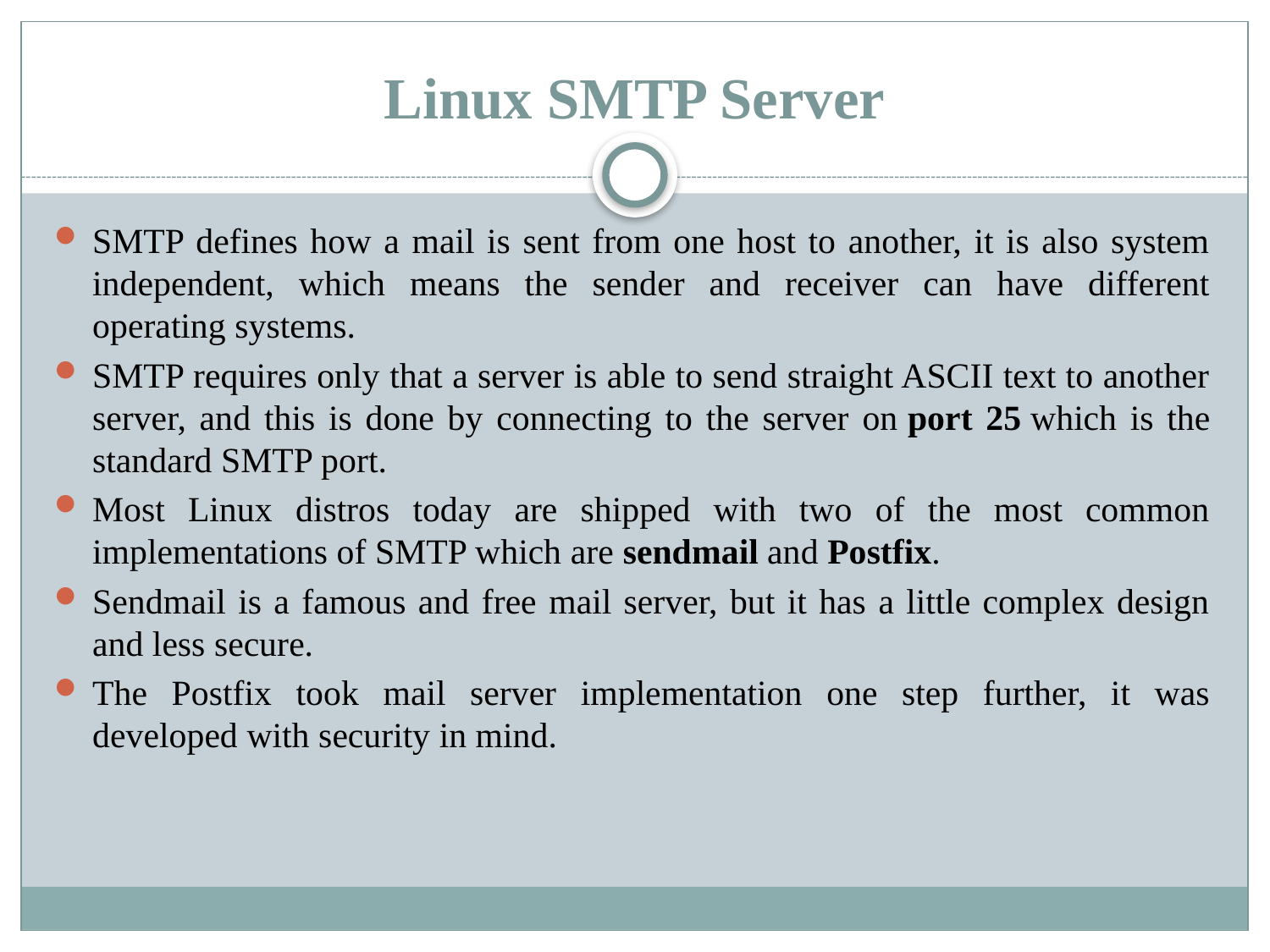

# Linux SMTP Server
SMTP defines how a mail is sent from one host to another, it is also system independent, which means the sender and receiver can have different operating systems.
SMTP requires only that a server is able to send straight ASCII text to another server, and this is done by connecting to the server on port 25 which is the standard SMTP port.
Most Linux distros today are shipped with two of the most common implementations of SMTP which are sendmail and Postfix.
Sendmail is a famous and free mail server, but it has a little complex design and less secure.
The Postfix took mail server implementation one step further, it was developed with security in mind.